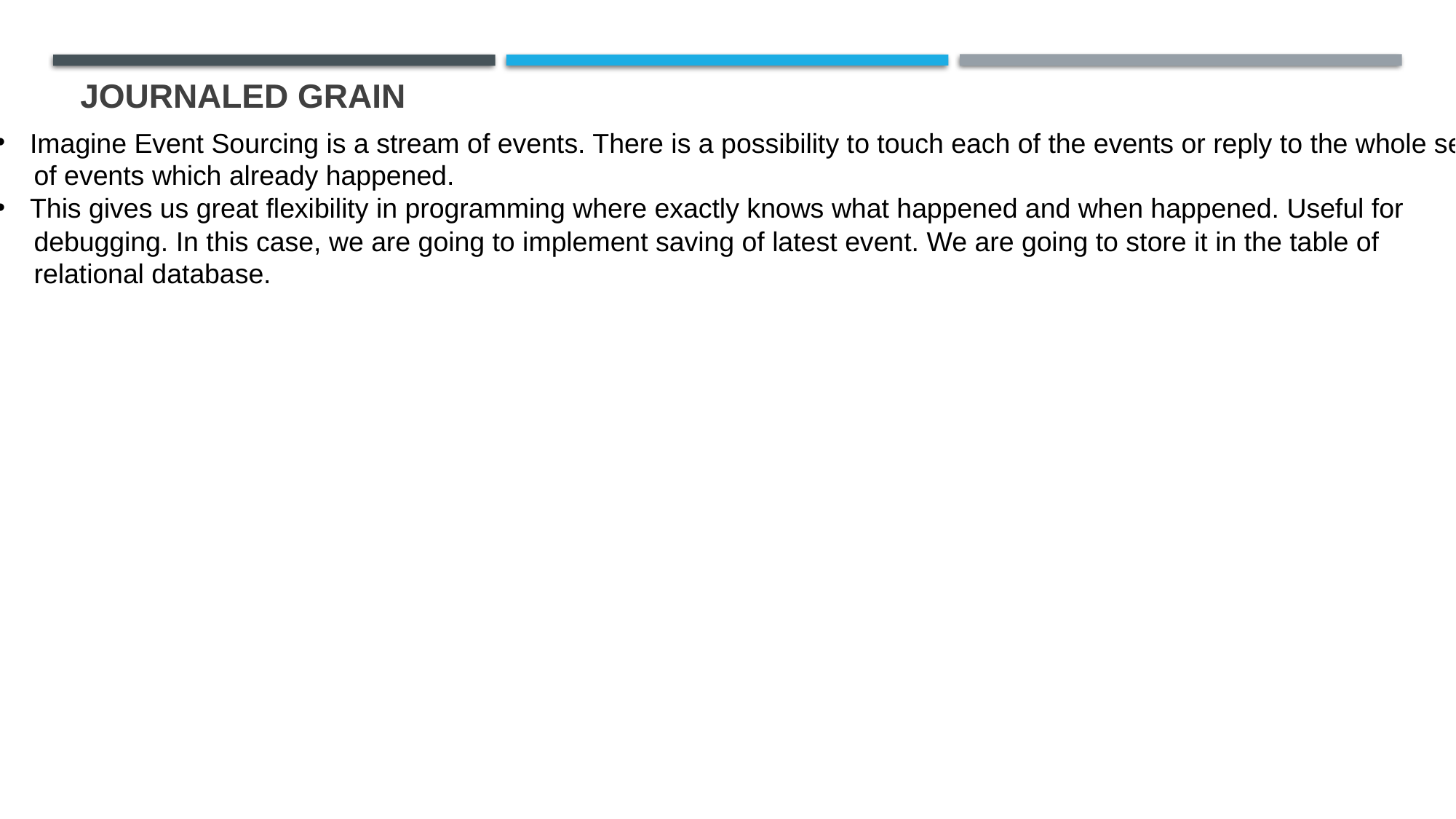

# JOURNALED GRAIN
Imagine Event Sourcing is a stream of events. There is a possibility to touch each of the events or reply to the whole set
     of events which already happened.
This gives us great flexibility in programming where exactly knows what happened and when happened. Useful for
     debugging. In this case, we are going to implement saving of latest event. We are going to store it in the table of
     relational database.